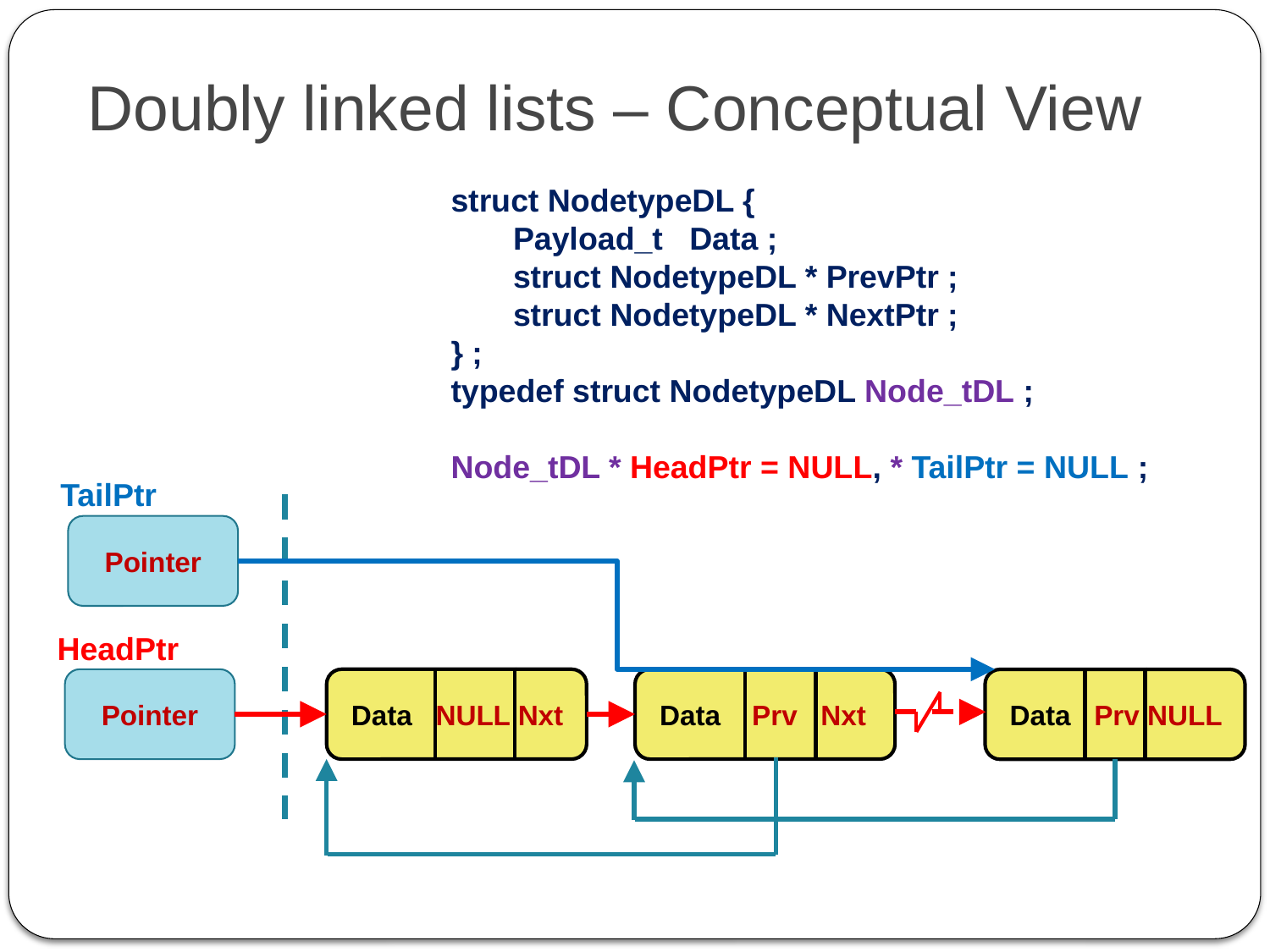

# Doubly linked lists – Conceptual View
struct NodetypeDL {
       Payload_t   Data ;
       struct NodetypeDL * PrevPtr ;
       struct NodetypeDL * NextPtr ;
} ;
typedef struct NodetypeDL Node_tDL ;

Node_tDL * HeadPtr = NULL, * TailPtr = NULL ;
TailPtr
Pointer
HeadPtr
Pointer
 Data   NULL Nxt
 Data    Prv   Nxt
 Data   Prv NULL